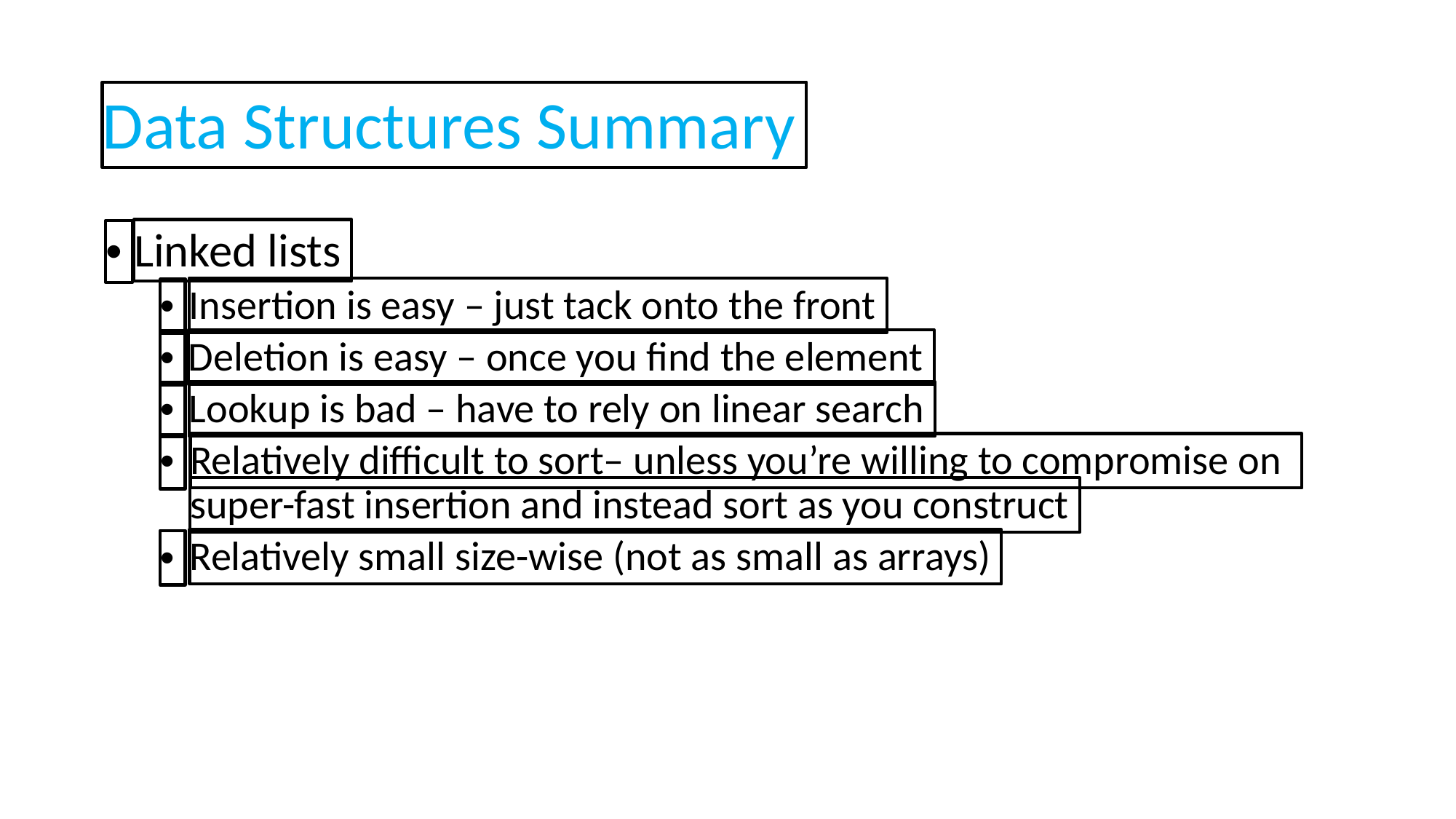

Data Structures Summary
Linked lists
•
Insertion is easy – just tack onto the front
•
Deletion is easy – once you find the element
•
Lookup is bad – have to rely on linear search
•
Relatively difficult to sort– unless you’re willing to compromise on
•
super-fast insertion and instead sort as you construct
Relatively small size-wise (not as small as arrays)
•